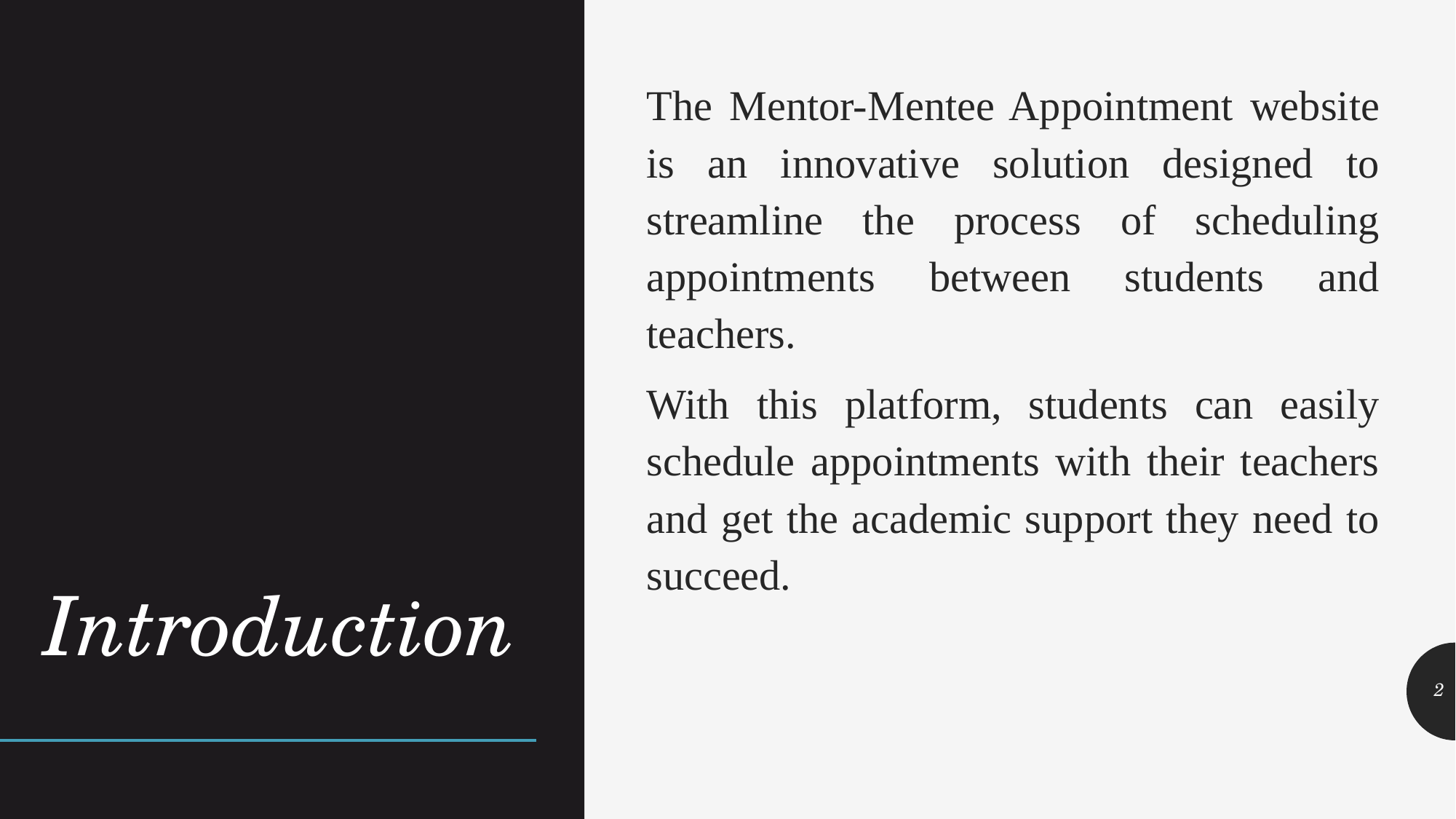

The Mentor-Mentee Appointment website is an innovative solution designed to streamline the process of scheduling appointments between students and teachers.
With this platform, students can easily schedule appointments with their teachers and get the academic support they need to succeed.

# Introduction
2